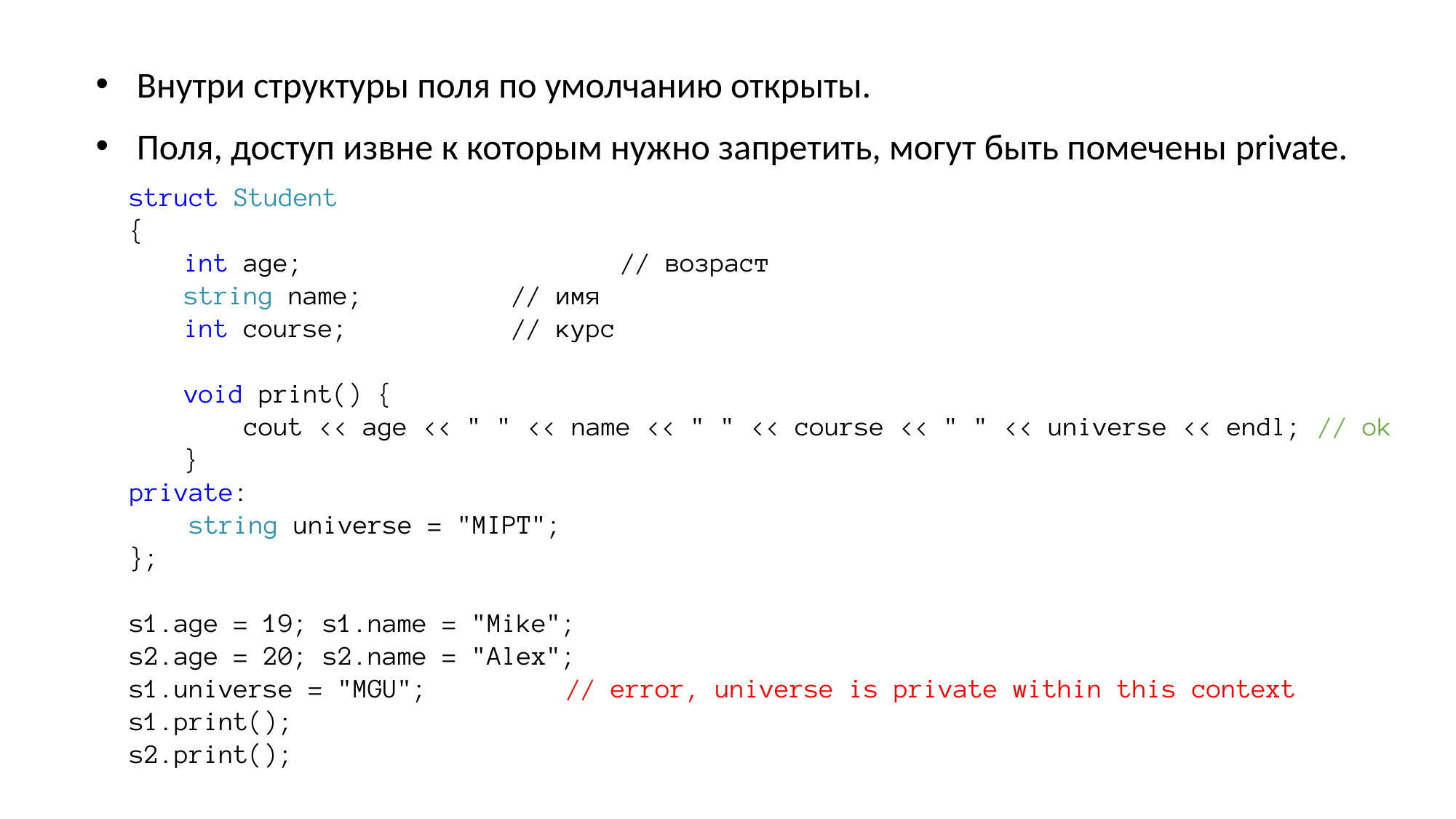

Внутри структуры поля по умолчанию открыты.
Поля, доступ извне к которым нужно запретить, могут быть помечены private.
struct Student
{
int age;			// возраст
string name;		// имя
int course;		// курс

void print() {
    cout << age << " " << name << " " << course << " " << universe << endl; // ok
}
private:
    string universe = "MIPT";
};

s1.age = 19; s1.name = "Mike";
s2.age = 20; s2.name = "Alex";
s1.universe = "MGU";  	// error, universe is private within this context
s1.print();
s2.print();